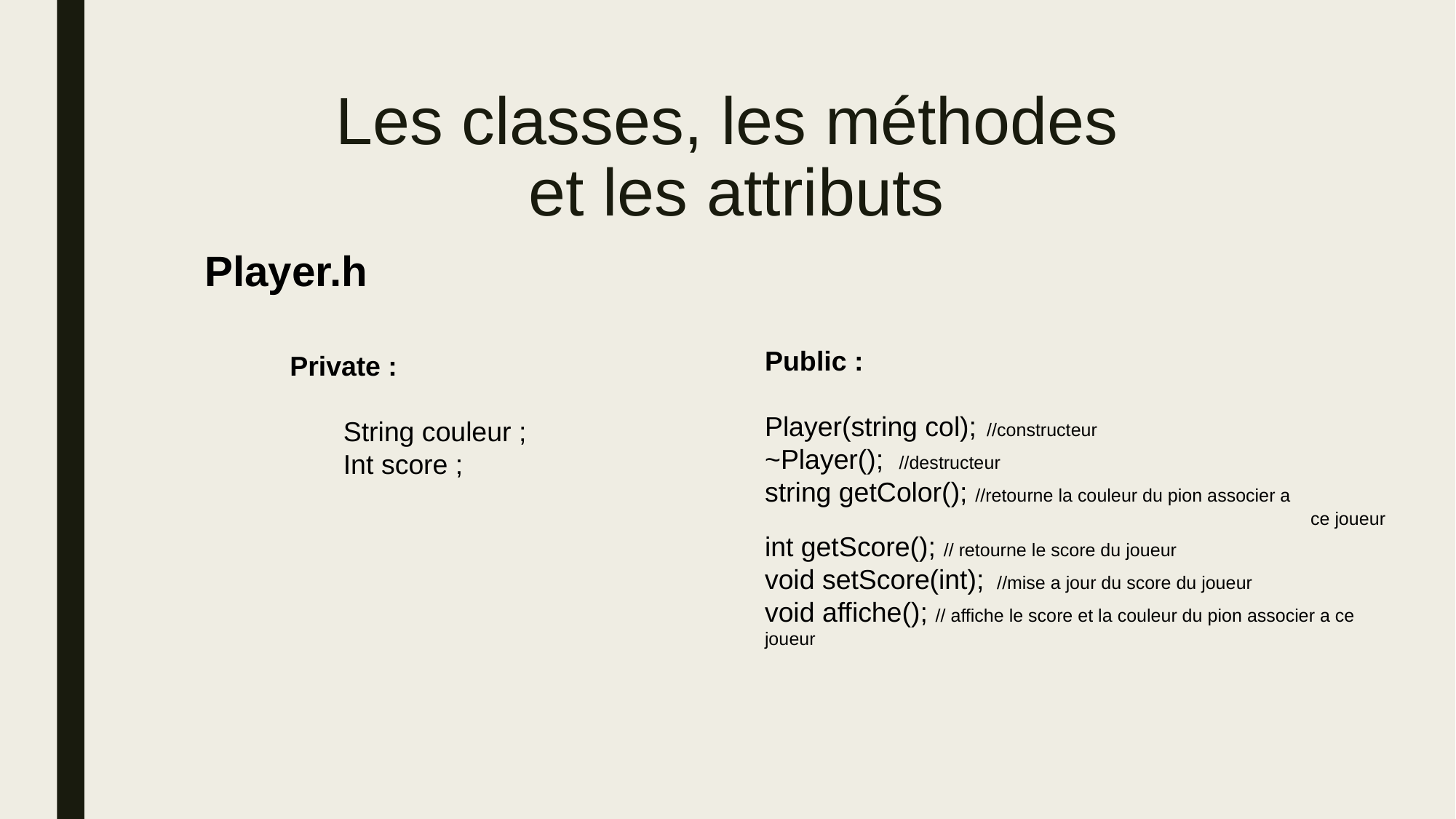

# Les classes, les méthodes et les attributs
Player.h

     Private :

            String couleur ;
            Int score ;

Public :

Player(string col);  //constructeur
~Player();  //destructeur
string getColor(); //retourne la couleur du pion associer a 						ce joueur
int getScore(); // retourne le score du joueur
void setScore(int);  //mise a jour du score du joueur
void affiche(); // affiche le score et la couleur du pion associer a ce joueur